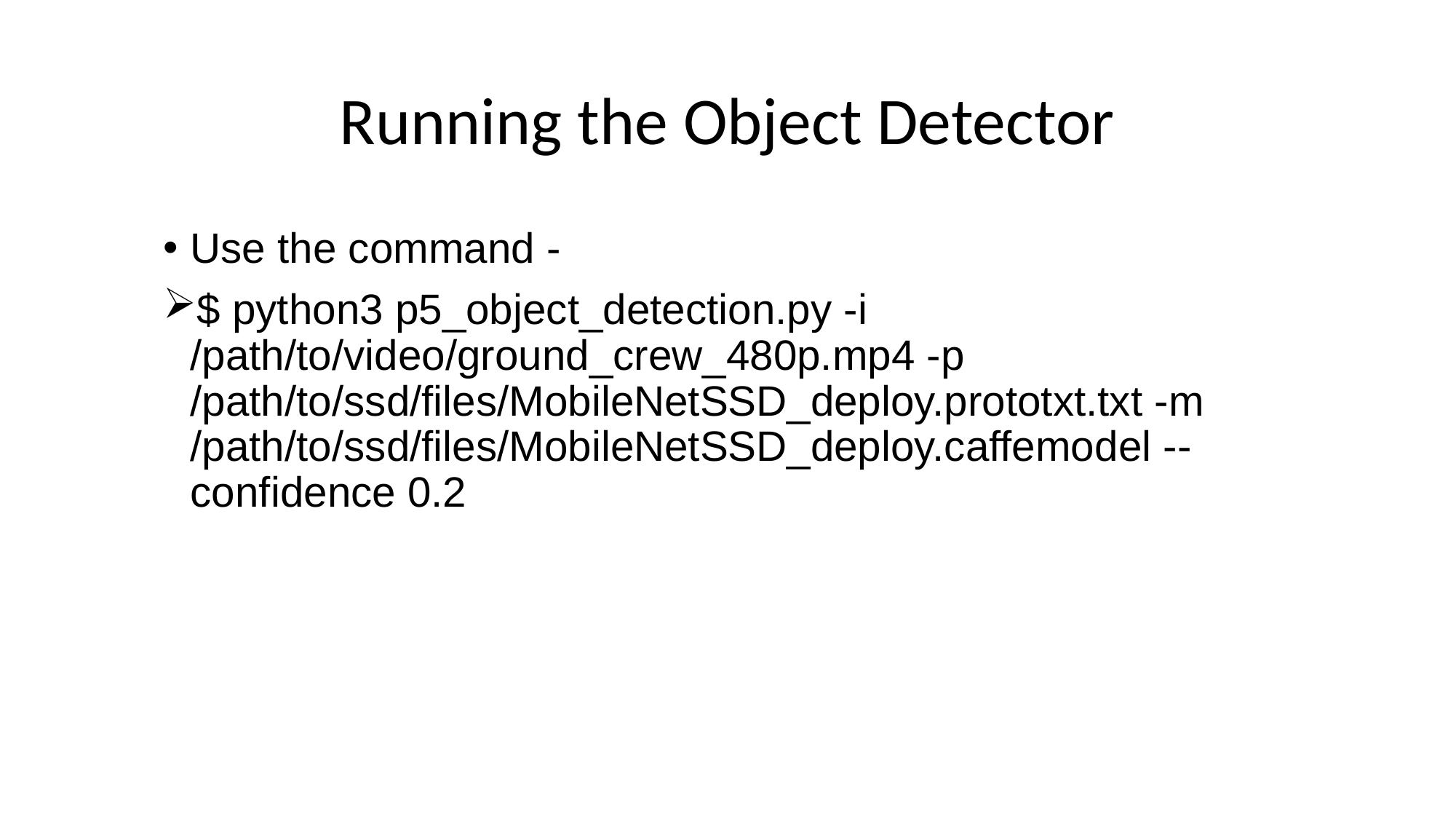

# Running the Object Detector
Use the command -
$ python3 p5_object_detection.py -i /path/to/video/ground_crew_480p.mp4 -p  /path/to/ssd/files/MobileNetSSD_deploy.prototxt.txt -m /path/to/ssd/files/MobileNetSSD_deploy.caffemodel --confidence 0.2